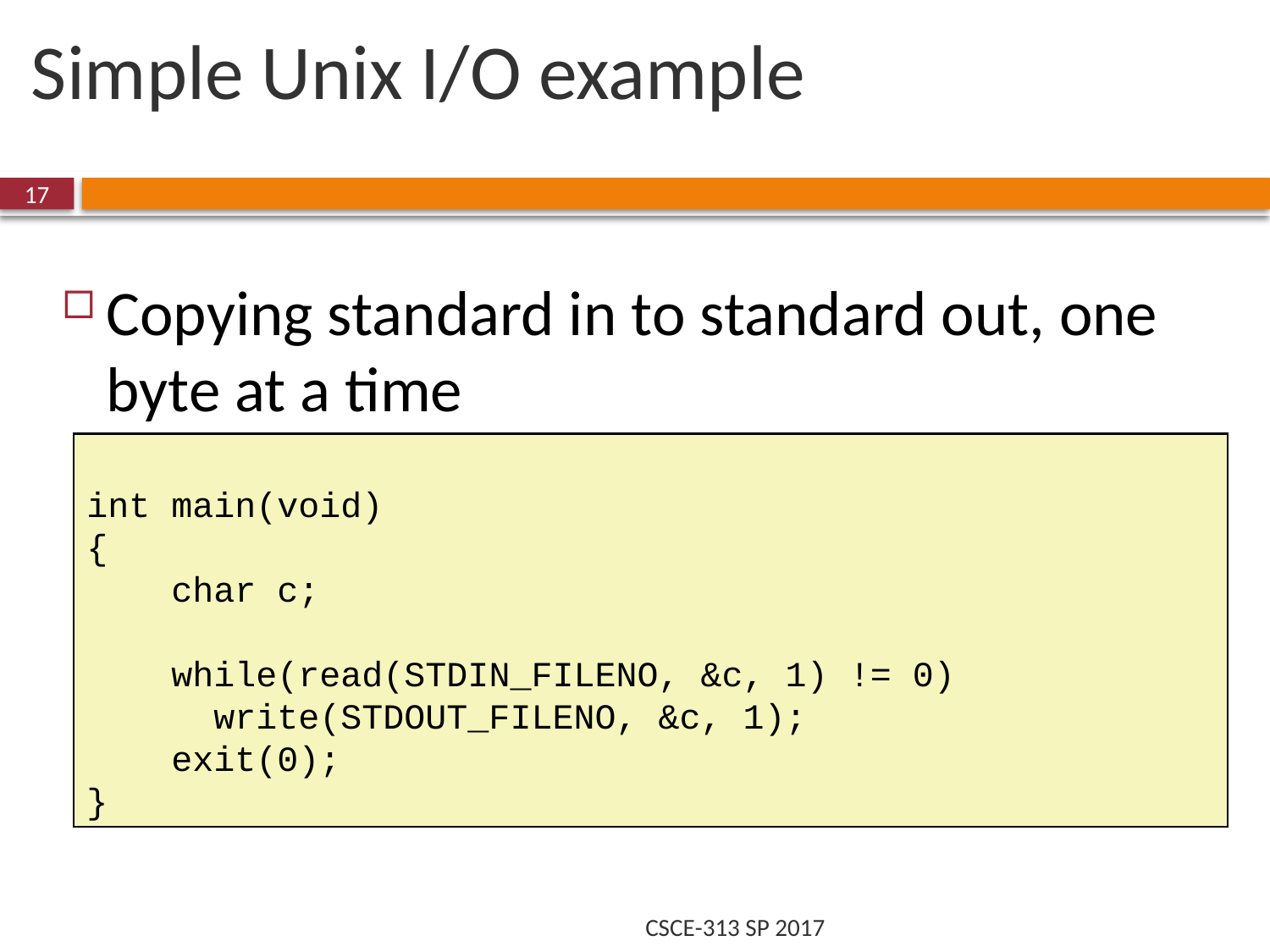

# Simple Unix I/O example
17
Copying standard in to standard out, one byte at a time

int main(void)
{
    char c;

    while(read(STDIN_FILENO, &c, 1) != 0)
	write(STDOUT_FILENO, &c, 1);
    exit(0);
}

CSCE-313 SP 2017